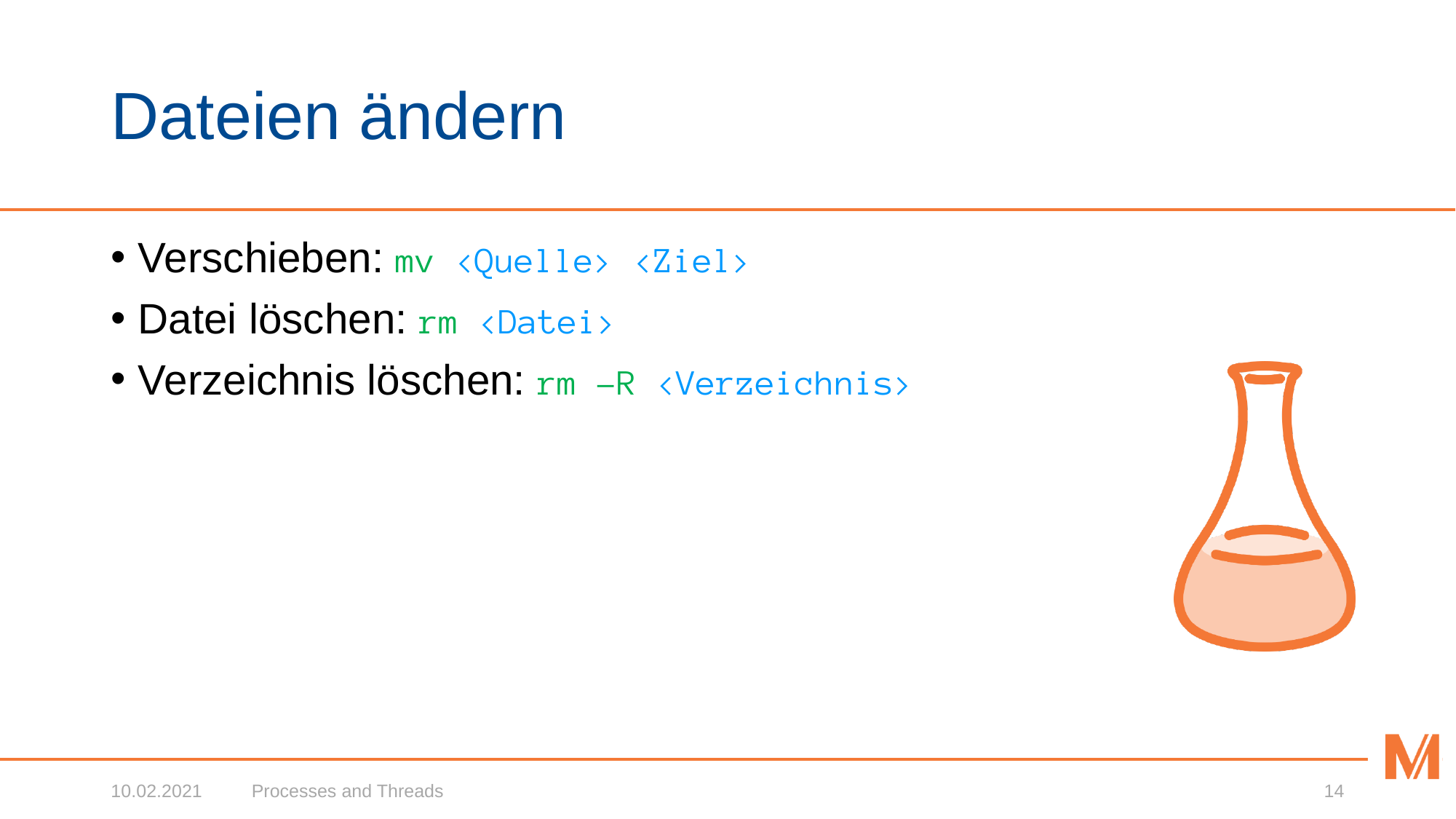

# Dateien ändern
Verschieben: mv <Quelle> <Ziel>
Datei löschen: rm <Datei>
Verzeichnis löschen: rm -R <Verzeichnis>
10.02.2021
Processes and Threads
14